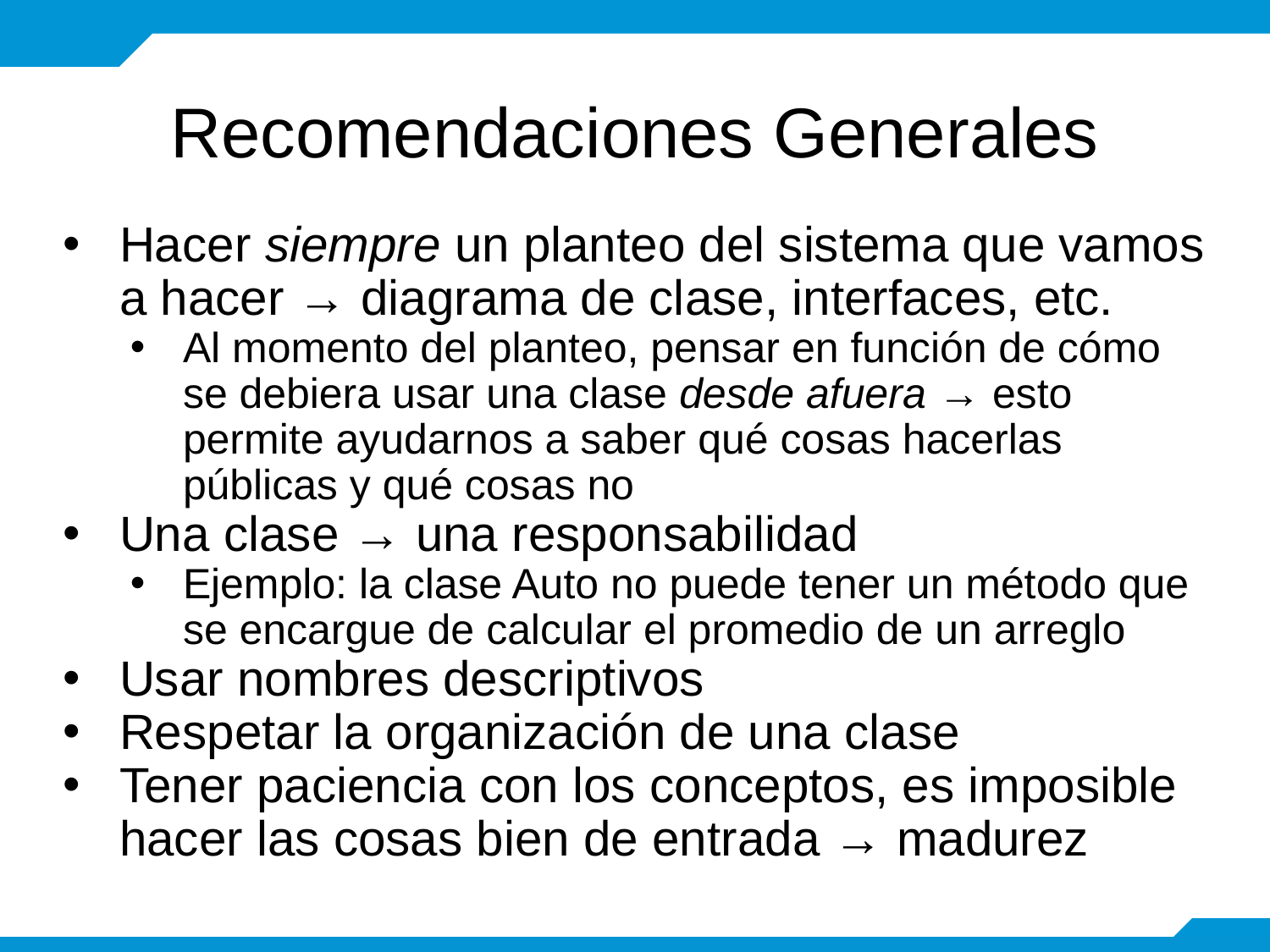

# Recomendaciones Generales
Hacer siempre un planteo del sistema que vamos a hacer → diagrama de clase, interfaces, etc.
Al momento del planteo, pensar en función de cómo se debiera usar una clase desde afuera → esto permite ayudarnos a saber qué cosas hacerlas públicas y qué cosas no
Una clase → una responsabilidad
Ejemplo: la clase Auto no puede tener un método que se encargue de calcular el promedio de un arreglo
Usar nombres descriptivos
Respetar la organización de una clase
Tener paciencia con los conceptos, es imposible hacer las cosas bien de entrada → madurez